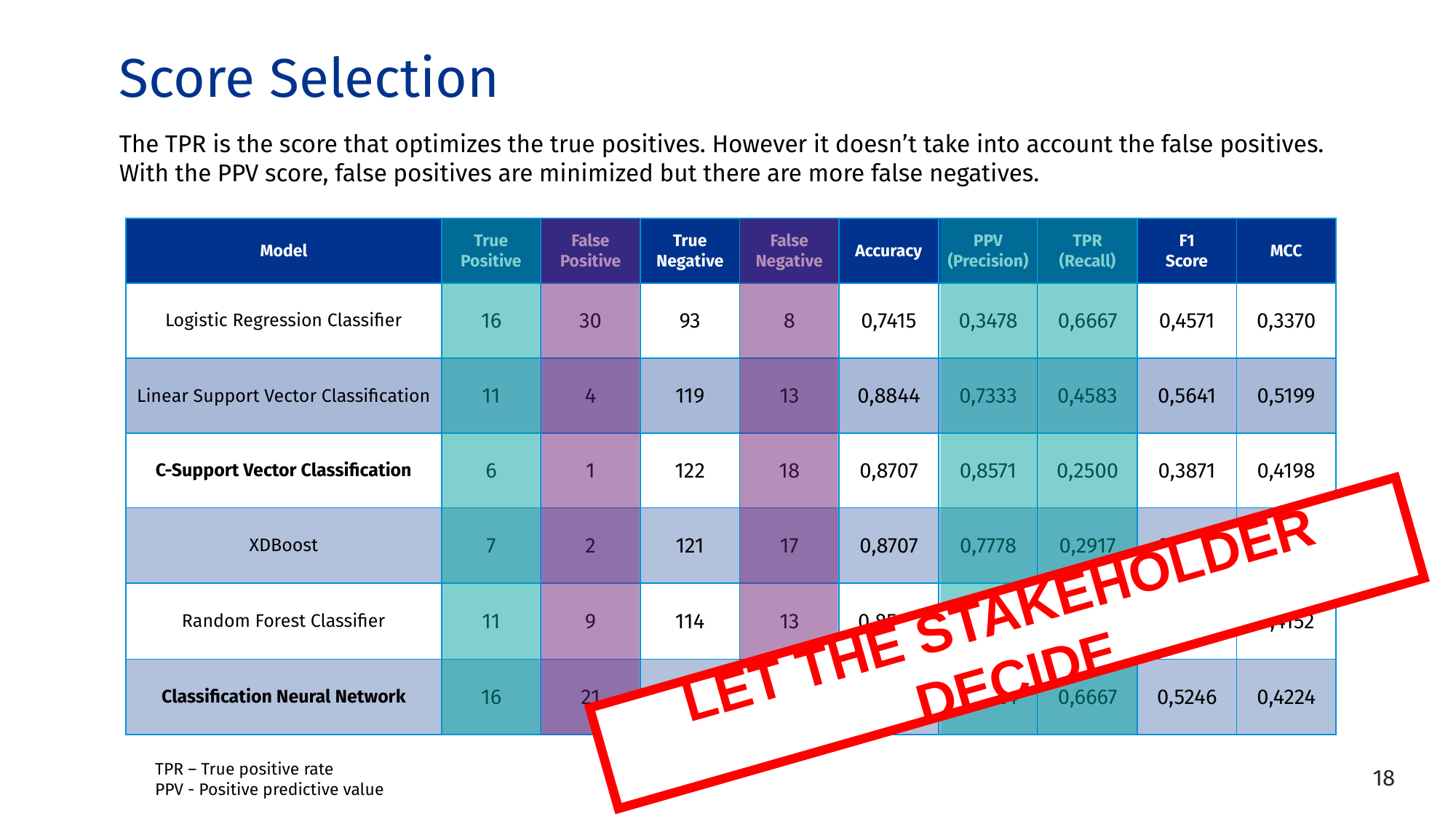

# Score Selection
The TPR is the score that optimizes the true positives. However it doesn’t take into account the false positives. With the PPV score, false positives are minimized but there are more false negatives.
| Model | True Positive | False Positive | True Negative | False Negative | Accuracy | PPV (Precision) | TPR (Recall) | F1 Score | MCC |
| --- | --- | --- | --- | --- | --- | --- | --- | --- | --- |
| Logistic Regression Classifier | 16 | 30 | 93 | 8 | 0,7415 | 0,3478 | 0,6667 | 0,4571 | 0,3370 |
| Linear Support Vector Classification | 11 | 4 | 119 | 13 | 0,8844 | 0,7333 | 0,4583 | 0,5641 | 0,5199 |
| C-Support Vector Classification | 6 | 1 | 122 | 18 | 0,8707 | 0,8571 | 0,2500 | 0,3871 | 0,4198 |
| XDBoost | 7 | 2 | 121 | 17 | 0,8707 | 0,7778 | 0,2917 | 0,4242 | 0,4246 |
| Random Forest Classifier | 11 | 9 | 114 | 13 | 0,8503 | 0,5500 | 0,4583 | 0,5000 | 0,4152 |
| Classification Neural Network | 16 | 21 | 102 | 8 | 0,8027 | 0,4324 | 0,6667 | 0,5246 | 0,4224 |

LET THE STAKEHOLDER DECIDE
TPR – True positive rate
PPV - Positive predictive value